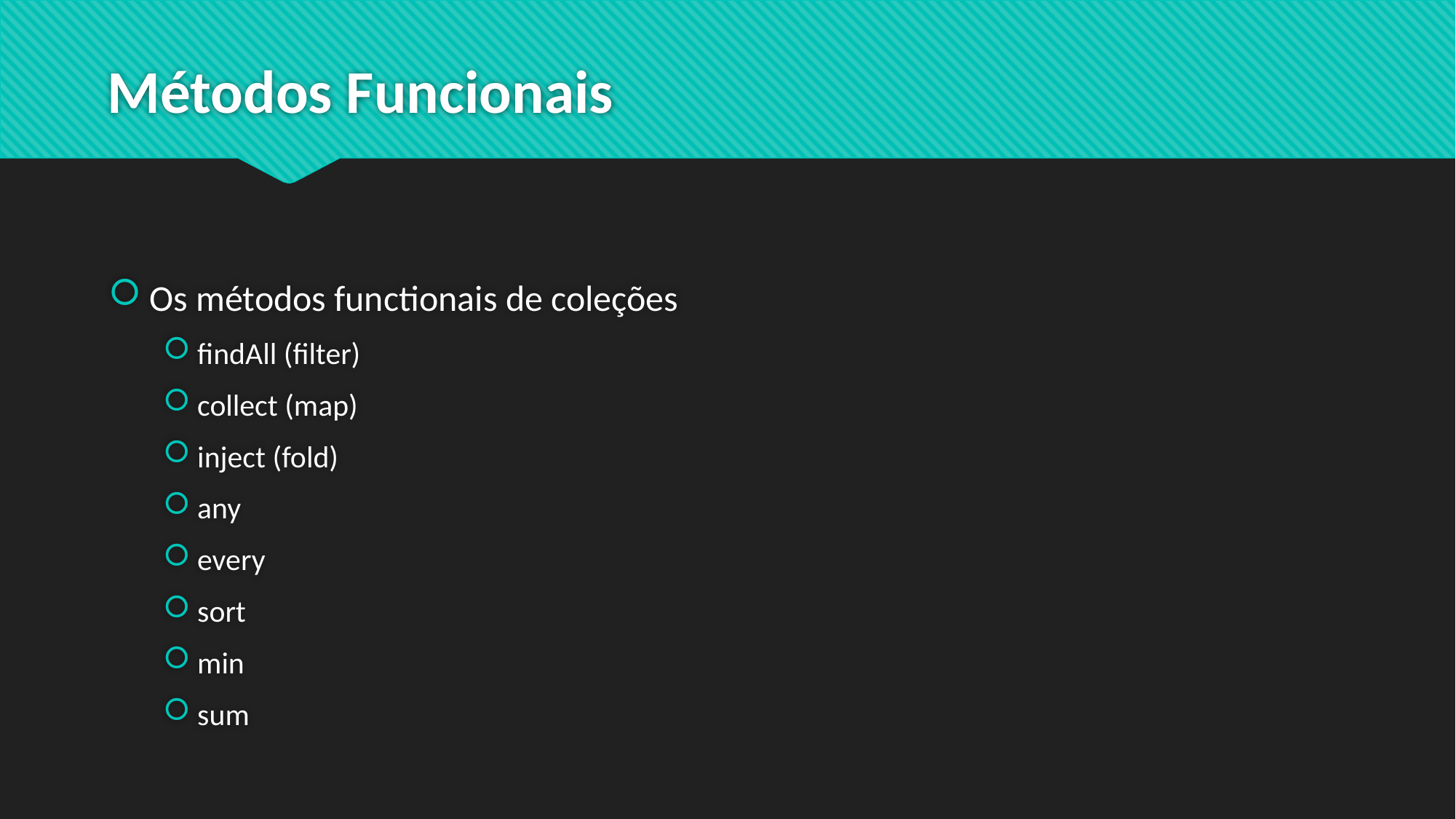

# Métodos Funcionais
Os métodos functionais de coleções
findAll (filter)
collect (map)
inject (fold)
any
every
sort
min
sum